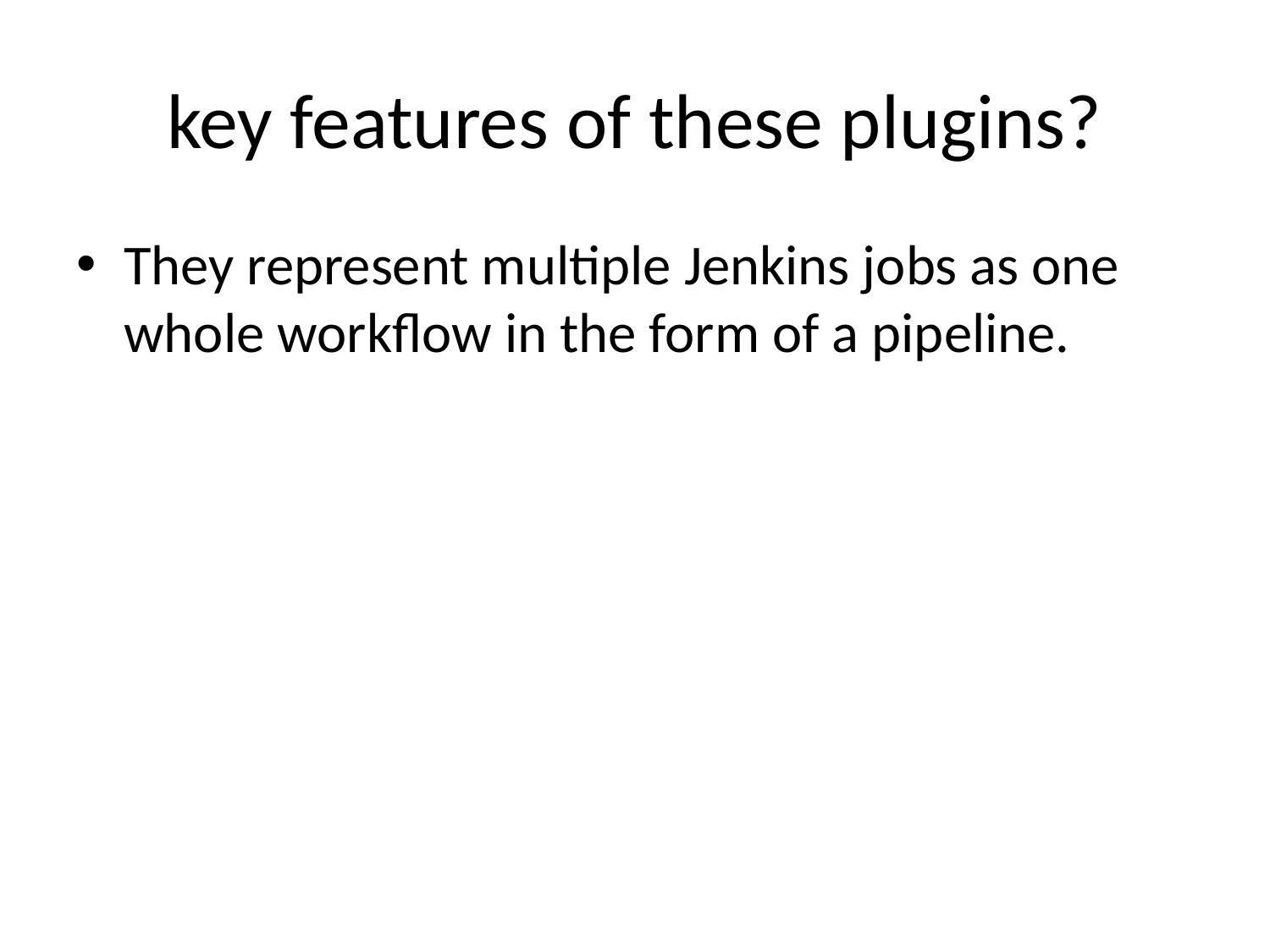

# key features of these plugins?
They represent multiple Jenkins jobs as one whole workflow in the form of a pipeline.